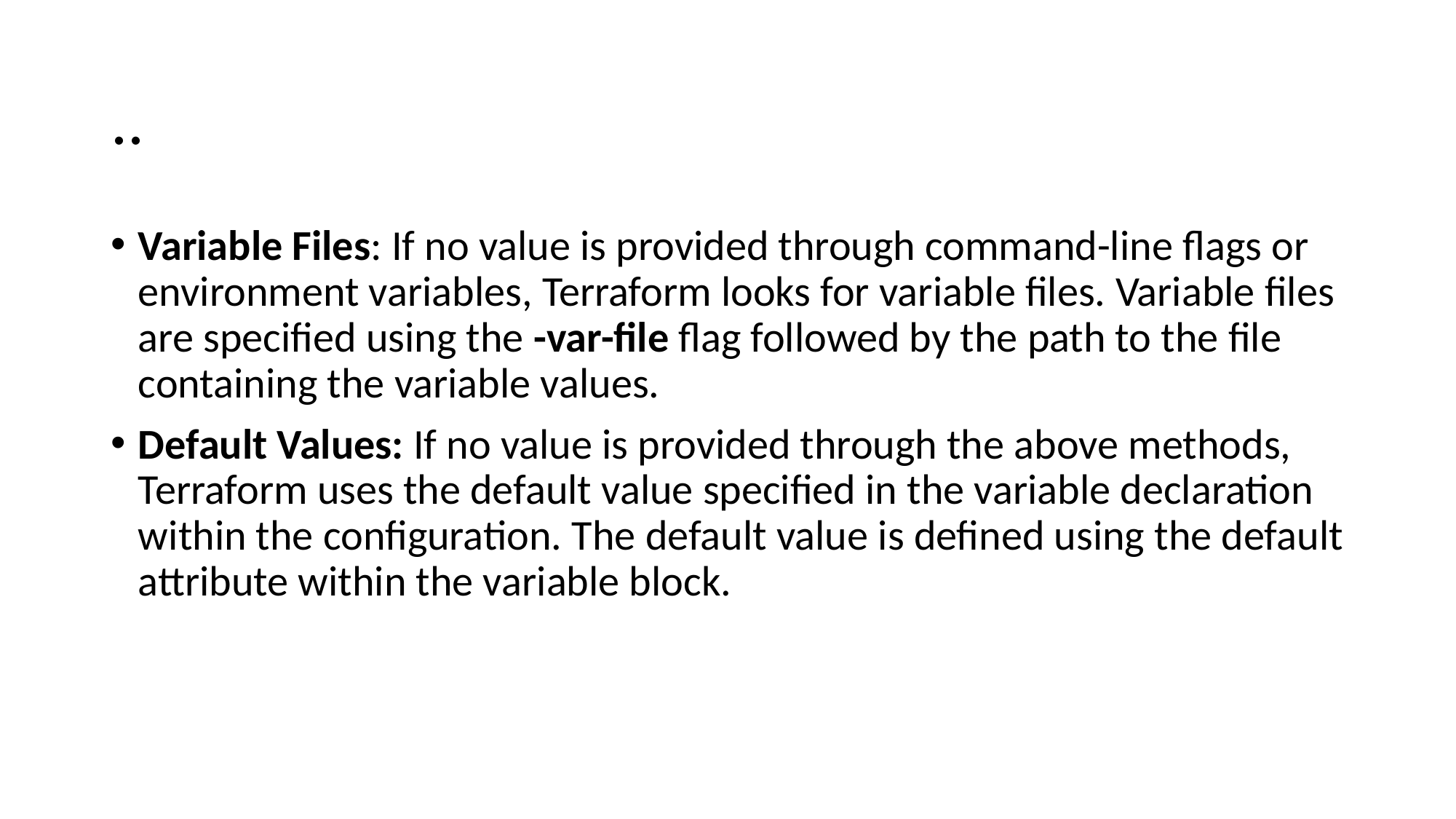

# ..
Variable Files: If no value is provided through command-line flags or environment variables, Terraform looks for variable files. Variable files are specified using the -var-file flag followed by the path to the file containing the variable values.
Default Values: If no value is provided through the above methods, Terraform uses the default value specified in the variable declaration within the configuration. The default value is defined using the default attribute within the variable block.